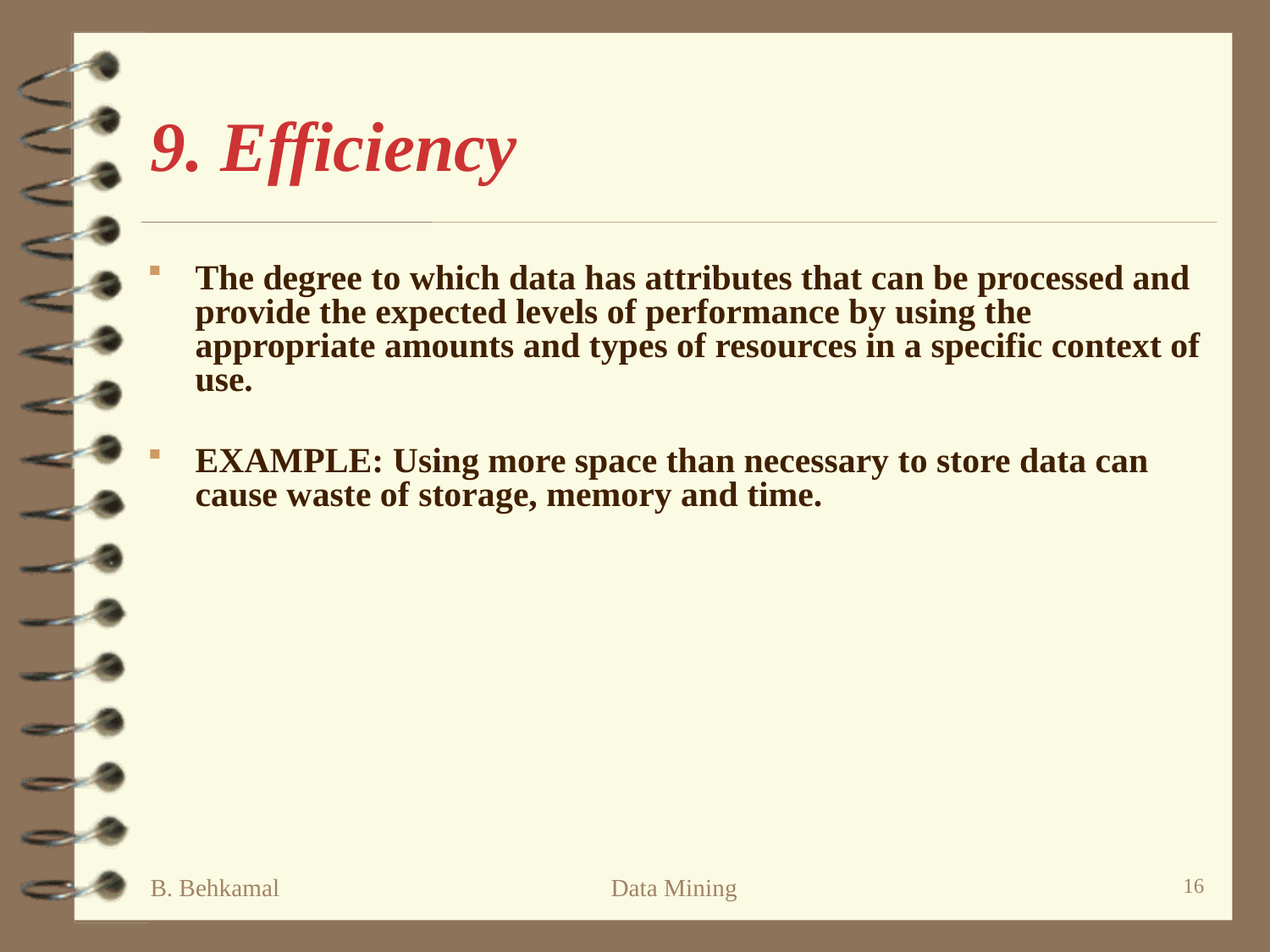

# 9. Efficiency
The degree to which data has attributes that can be processed and provide the expected levels of performance by using the appropriate amounts and types of resources in a specific context of use.

EXAMPLE: Using more space than necessary to store data can cause waste of storage, memory and time.
B. Behkamal
Data Mining
16